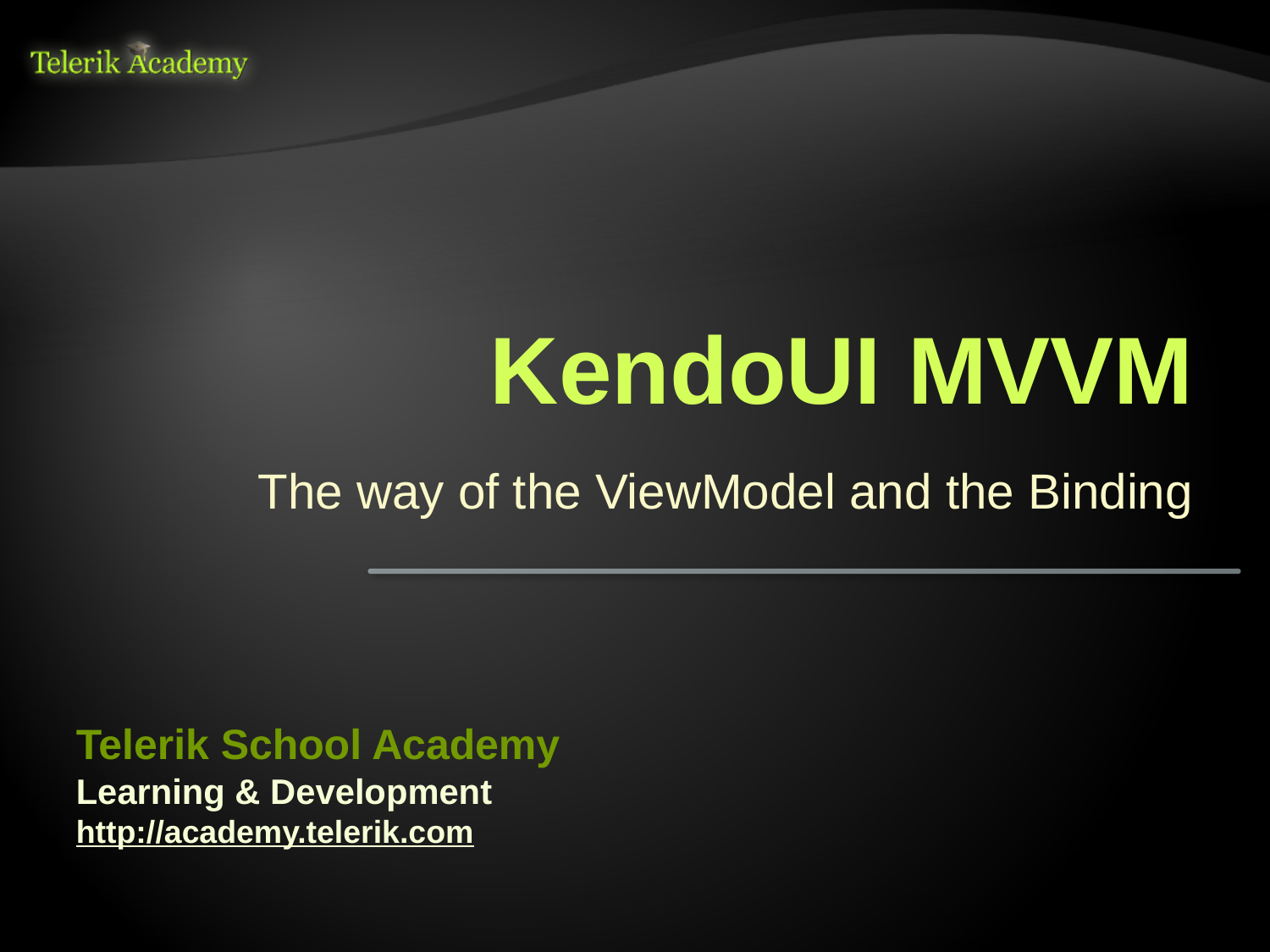

# KendoUI MVVM
The way of the ViewModel and the Binding
Telerik School Academy
Learning & Development
http://academy.telerik.com